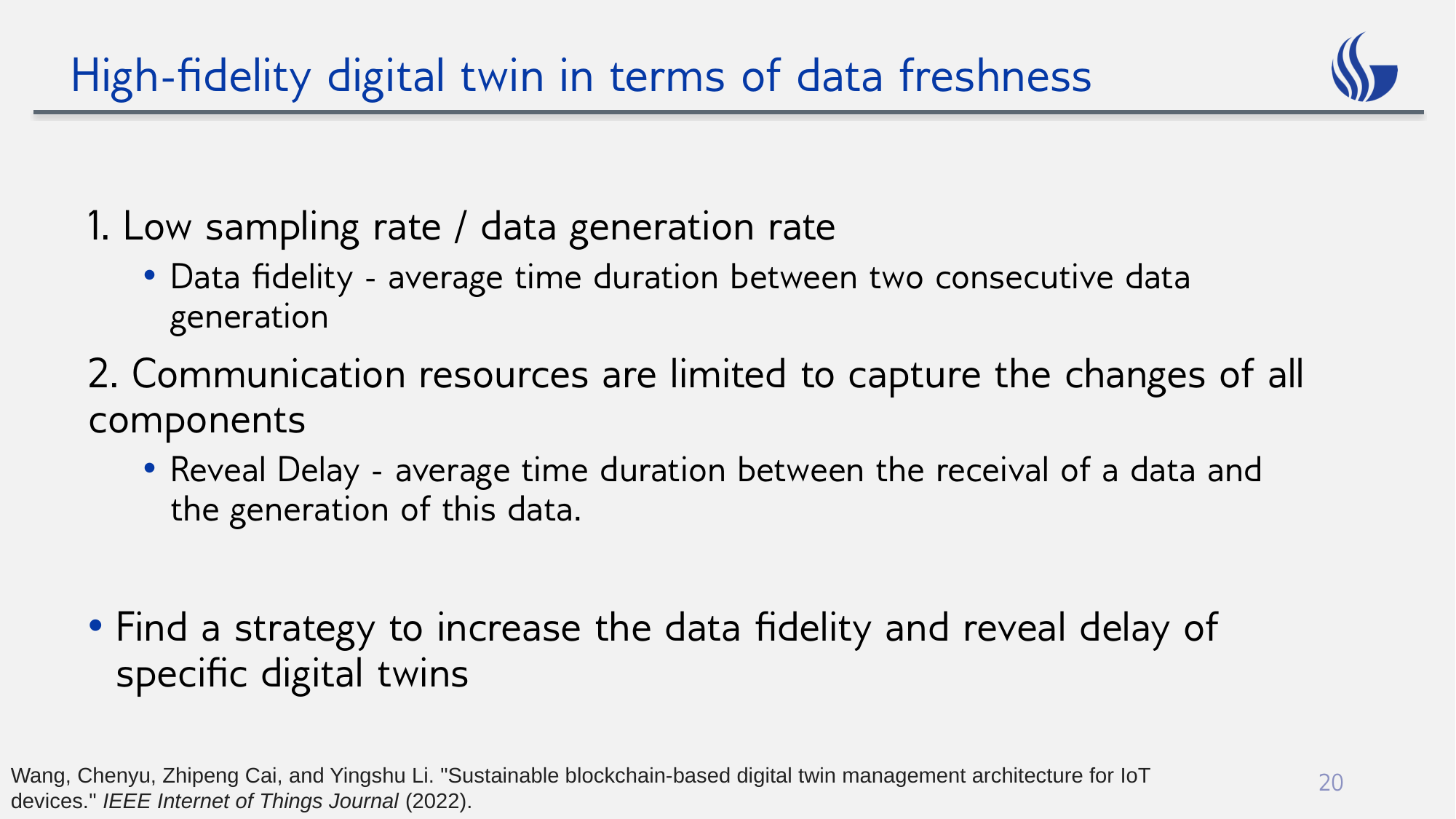

# High-fidelity digital twin in terms of data freshness

1. Low sampling rate / data generation rate
Data fidelity - average time duration between two consecutive data generation
2. Communication resources are limited to capture the changes of all components
Reveal Delay - average time duration between the receival of a data and the generation of this data.

Find a strategy to increase the data fidelity and reveal delay of specific digital twins
Wang, Chenyu, Zhipeng Cai, and Yingshu Li. "Sustainable blockchain-based digital twin management architecture for IoT devices." IEEE Internet of Things Journal (2022).
20